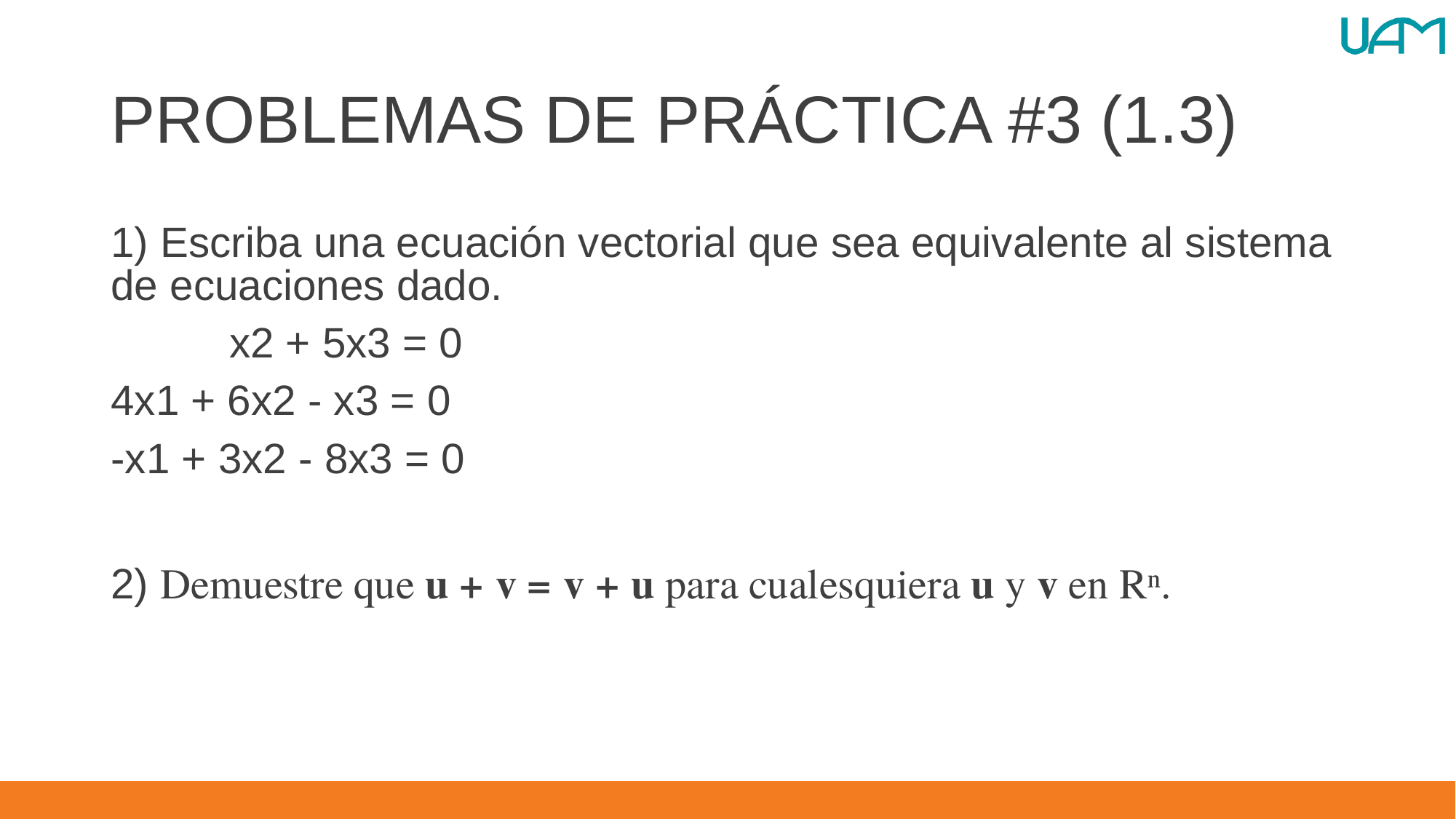

# PROBLEMAS DE PRÁCTICA #3 (1.3)
1) Escriba una ecuación vectorial que sea equivalente al sistema de ecuaciones dado.
          x2 + 5x3 = 0
4x1 + 6x2 - x3 = 0
-x1 + 3x2 - 8x3 = 0

2) Demuestre que u + v = v + u para cualesquiera u y v en Rⁿ.